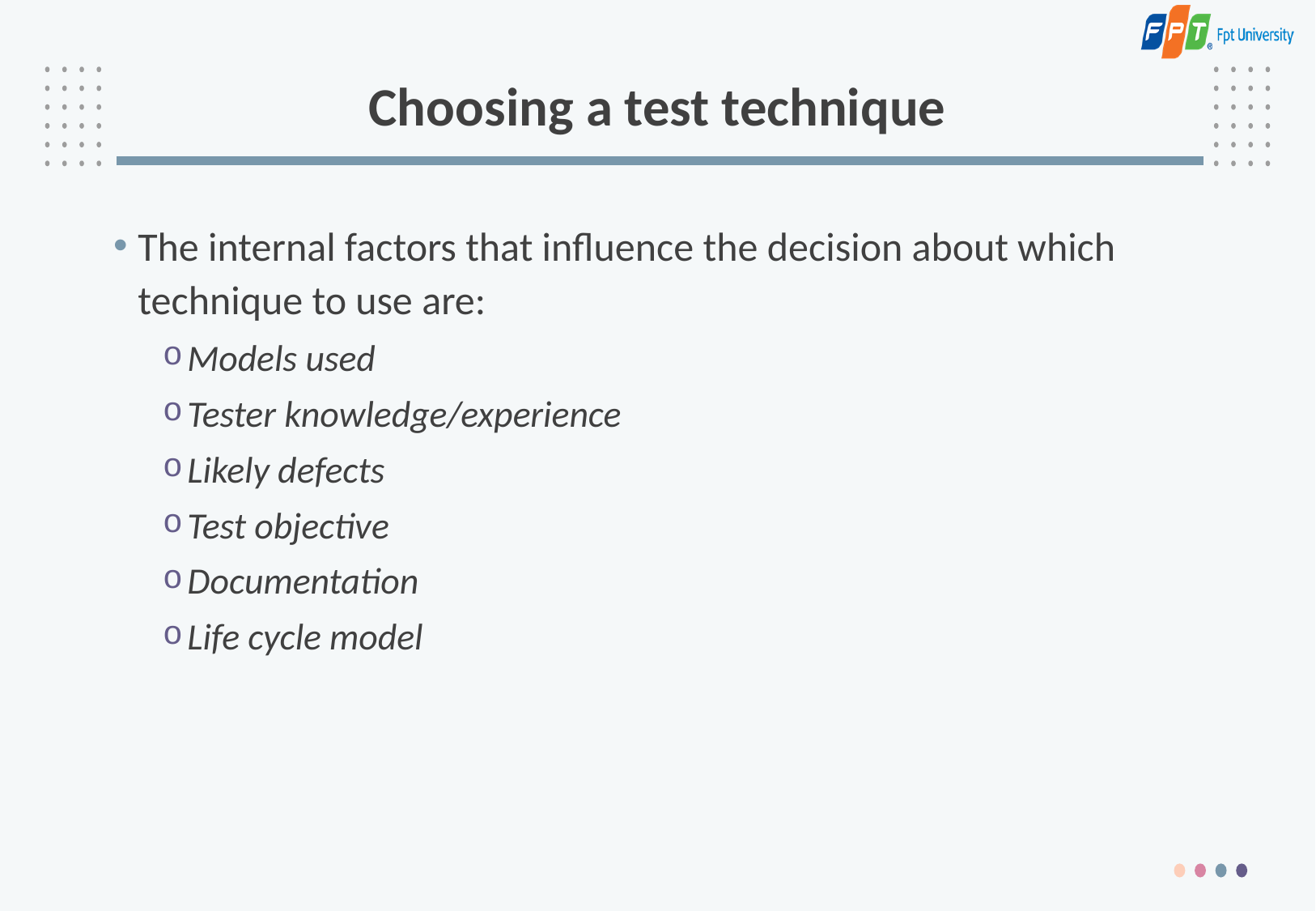

# Choosing a test technique
The internal factors that influence the decision about which technique to use are:
Models used
Tester knowledge/experience
Likely defects
Test objective
Documentation
Life cycle model